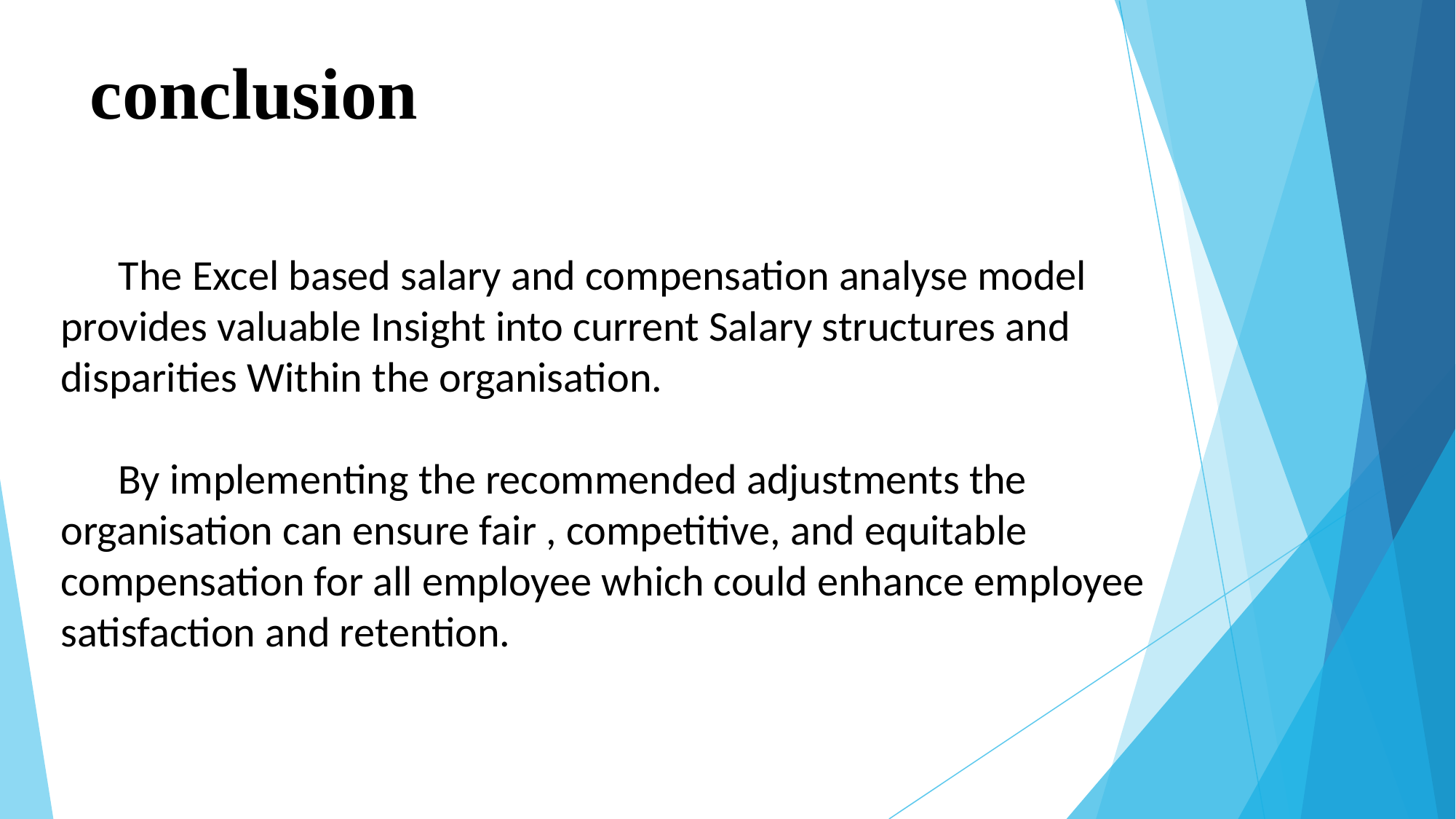

# conclusion
      The Excel based salary and compensation analyse model provides valuable Insight into current Salary structures and disparities Within the organisation.

      By implementing the recommended adjustments the organisation can ensure fair , competitive, and equitable compensation for all employee which could enhance employee satisfaction and retention.